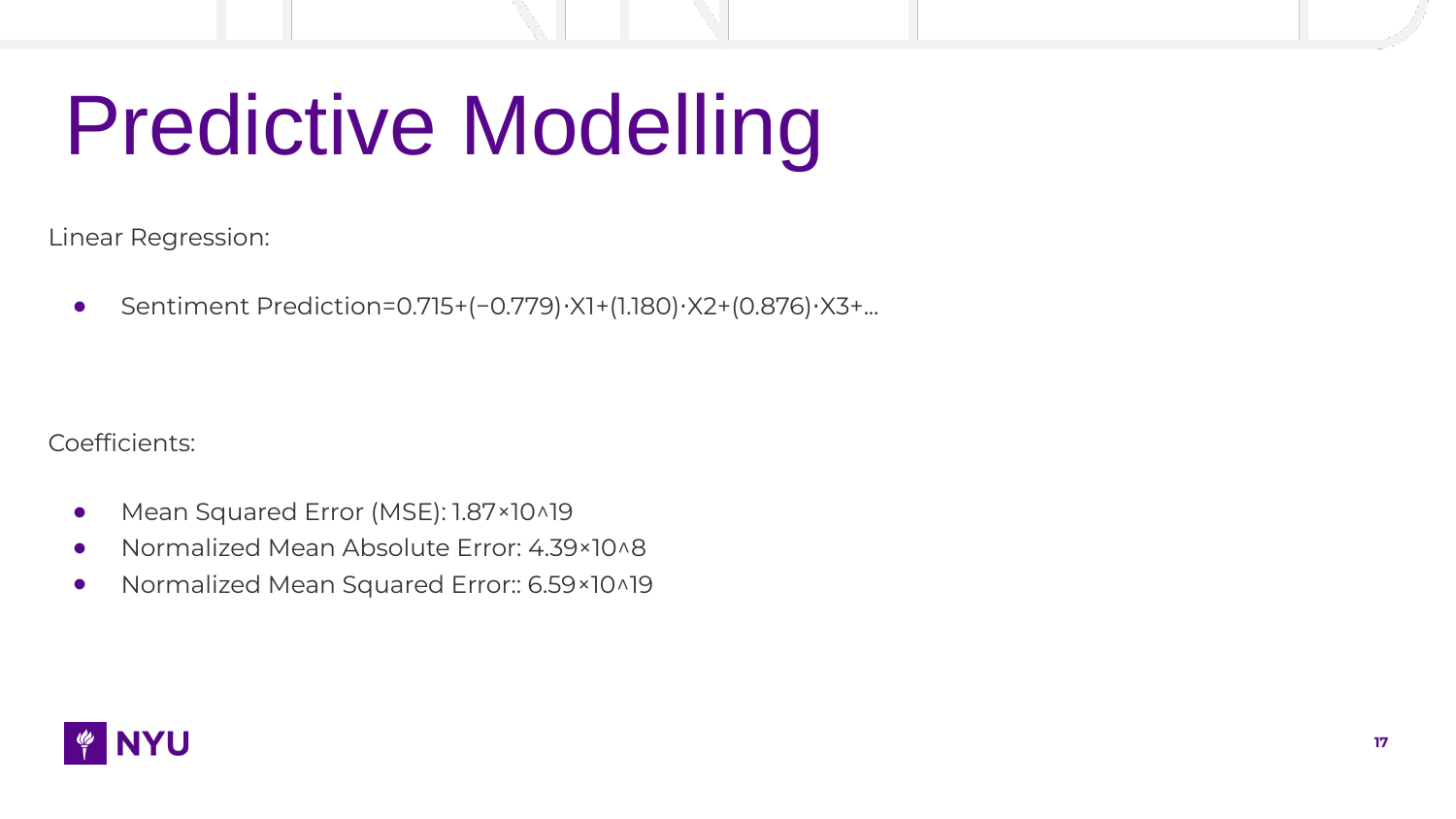

# Predictive Modelling
Linear Regression:
Sentiment Prediction=0.715+(−0.779)⋅X1​+(1.180)⋅X2​+(0.876)⋅X3​+...

Coefficients:
Mean Squared Error (MSE): 1.87×10^19
Normalized Mean Absolute Error: 4.39×10^8
Normalized Mean Squared Error:: 6.59×10^19